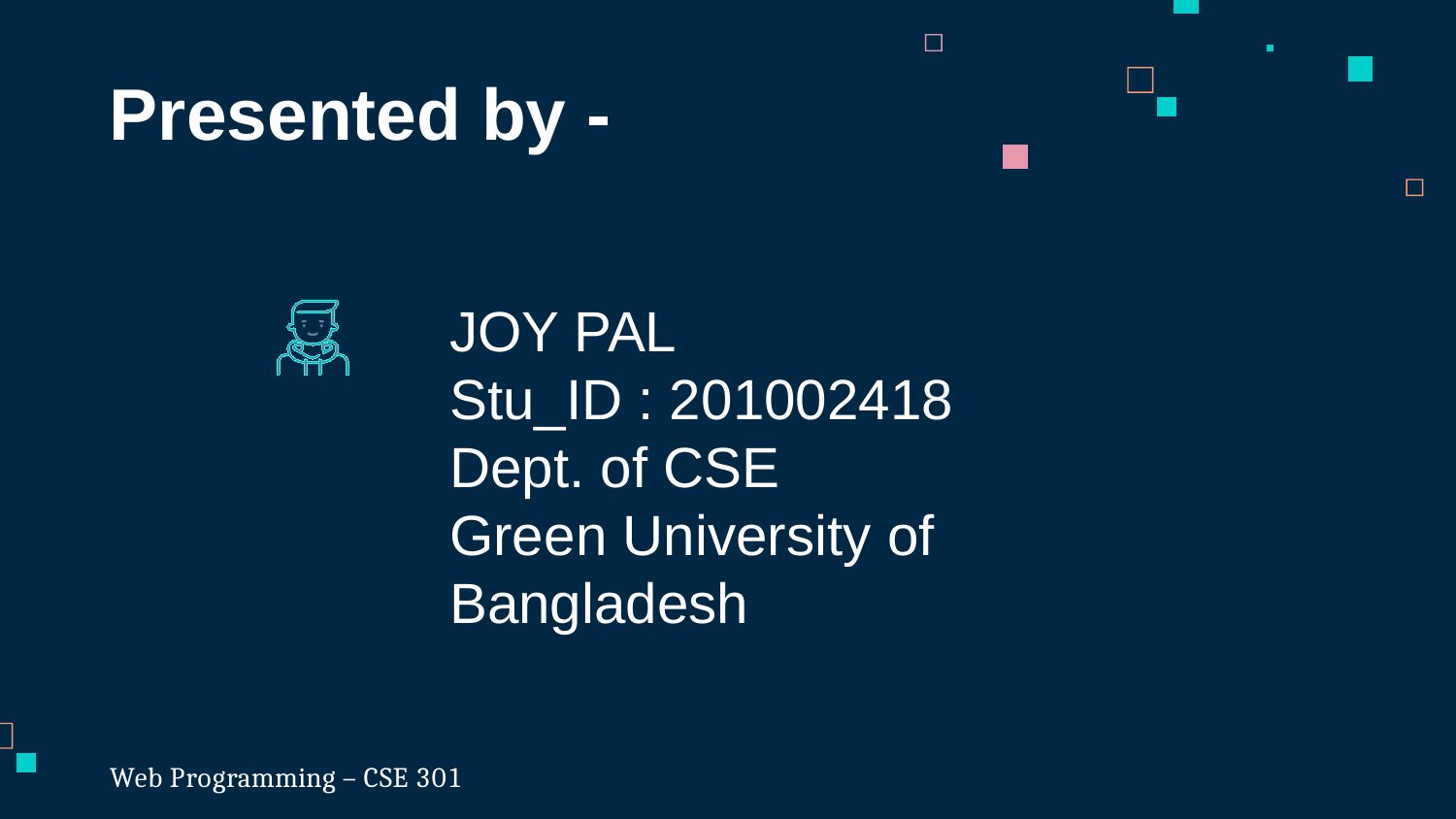

# Presented by -
JOY PAL
Stu_ID : 201002418
Dept. of CSE
Green University of Bangladesh

Web Programming – CSE 301